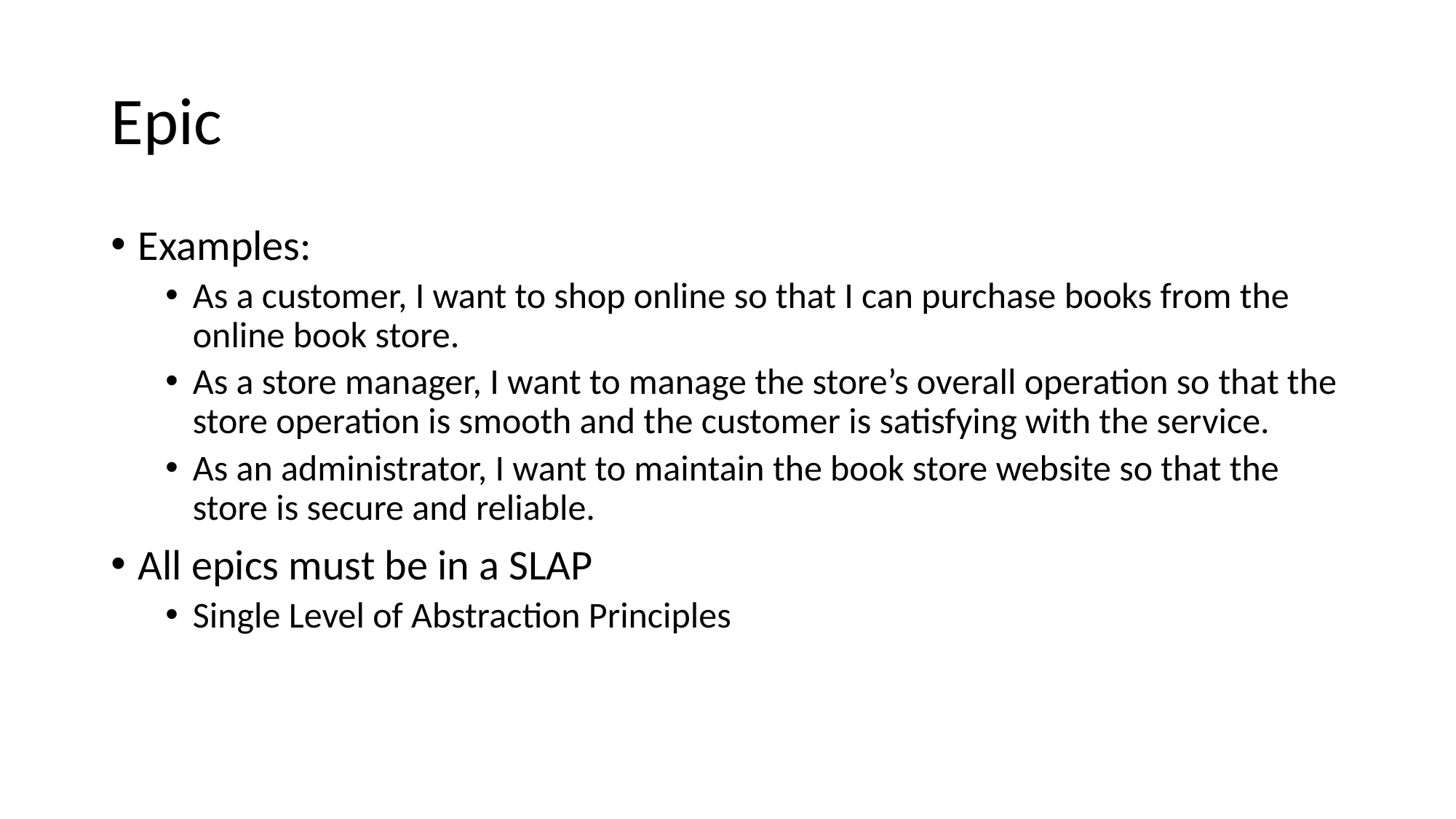

# Epic
Examples:
As a customer, I want to shop online so that I can purchase books from the online book store.
As a store manager, I want to manage the store’s overall operation so that the store operation is smooth and the customer is satisfying with the service.
As an administrator, I want to maintain the book store website so that the store is secure and reliable.
All epics must be in a SLAP
Single Level of Abstraction Principles